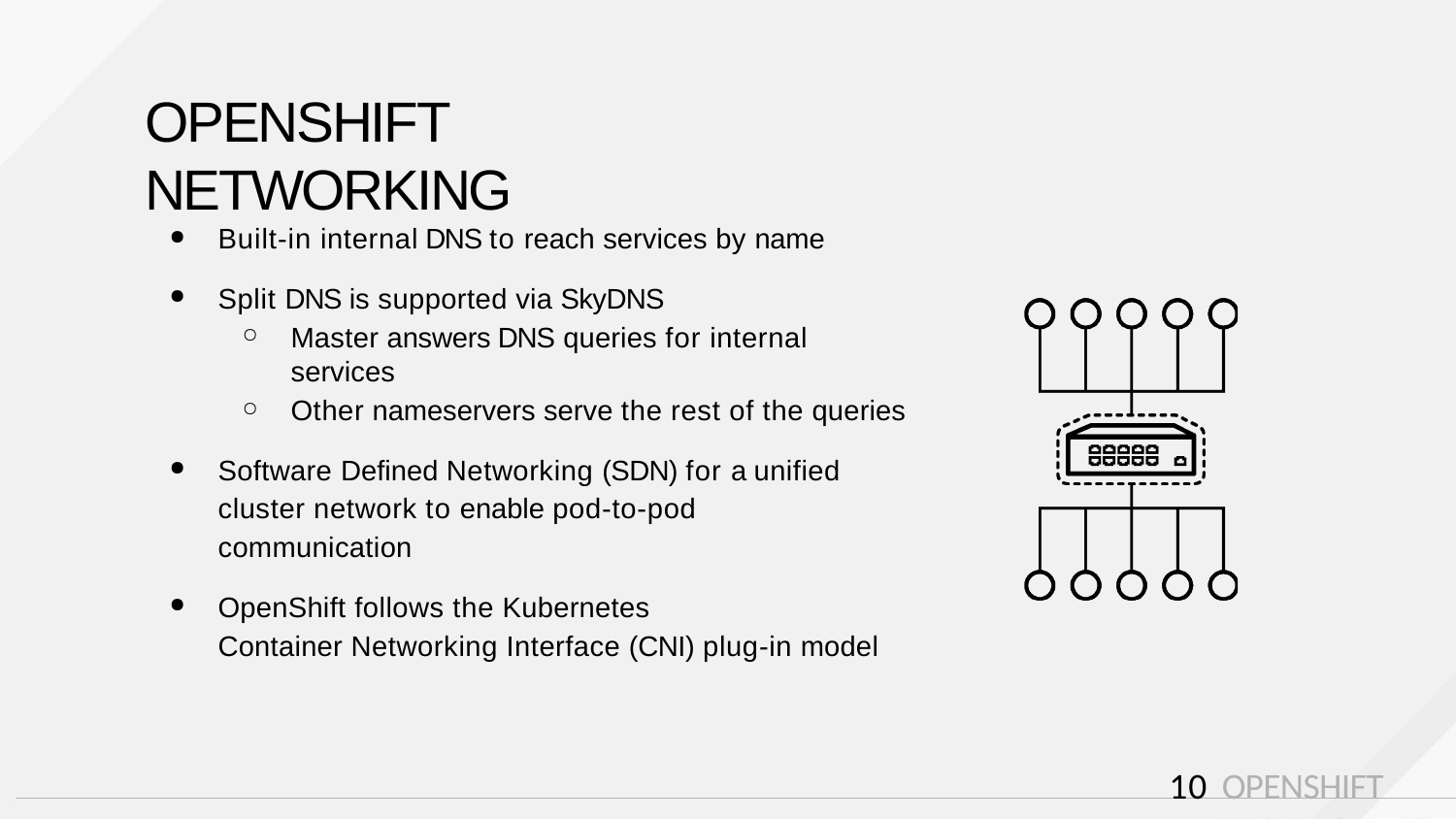

# OPENSHIFT NETWORKING
Built-in internal DNS to reach services by name
Split DNS is supported via SkyDNS
Master answers DNS queries for internal services
Other nameservers serve the rest of the queries
Software Defined Networking (SDN) for a unified  cluster network to enable pod-to-pod communication
OpenShift follows the Kubernetes
Container Networking Interface (CNI) plug-in model

10 OPENSHIFT TECHNICAL OVERVIEW